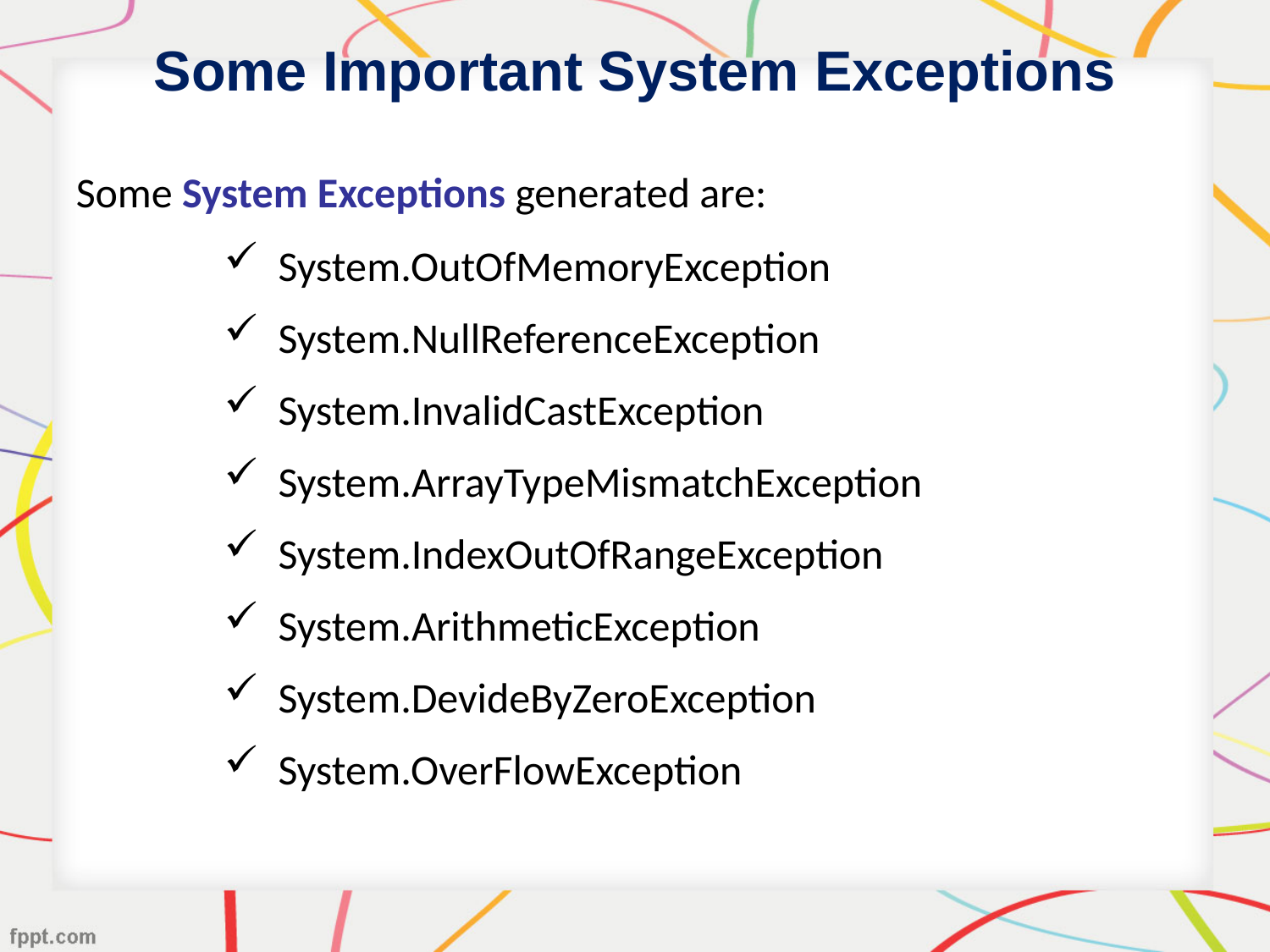

Some Important System Exceptions
Some System Exceptions generated are:
  System.OutOfMemoryException
  System.NullReferenceException
  System.InvalidCastException
  System.ArrayTypeMismatchException
  System.IndexOutOfRangeException
  System.ArithmeticException
  System.DevideByZeroException
  System.OverFlowException